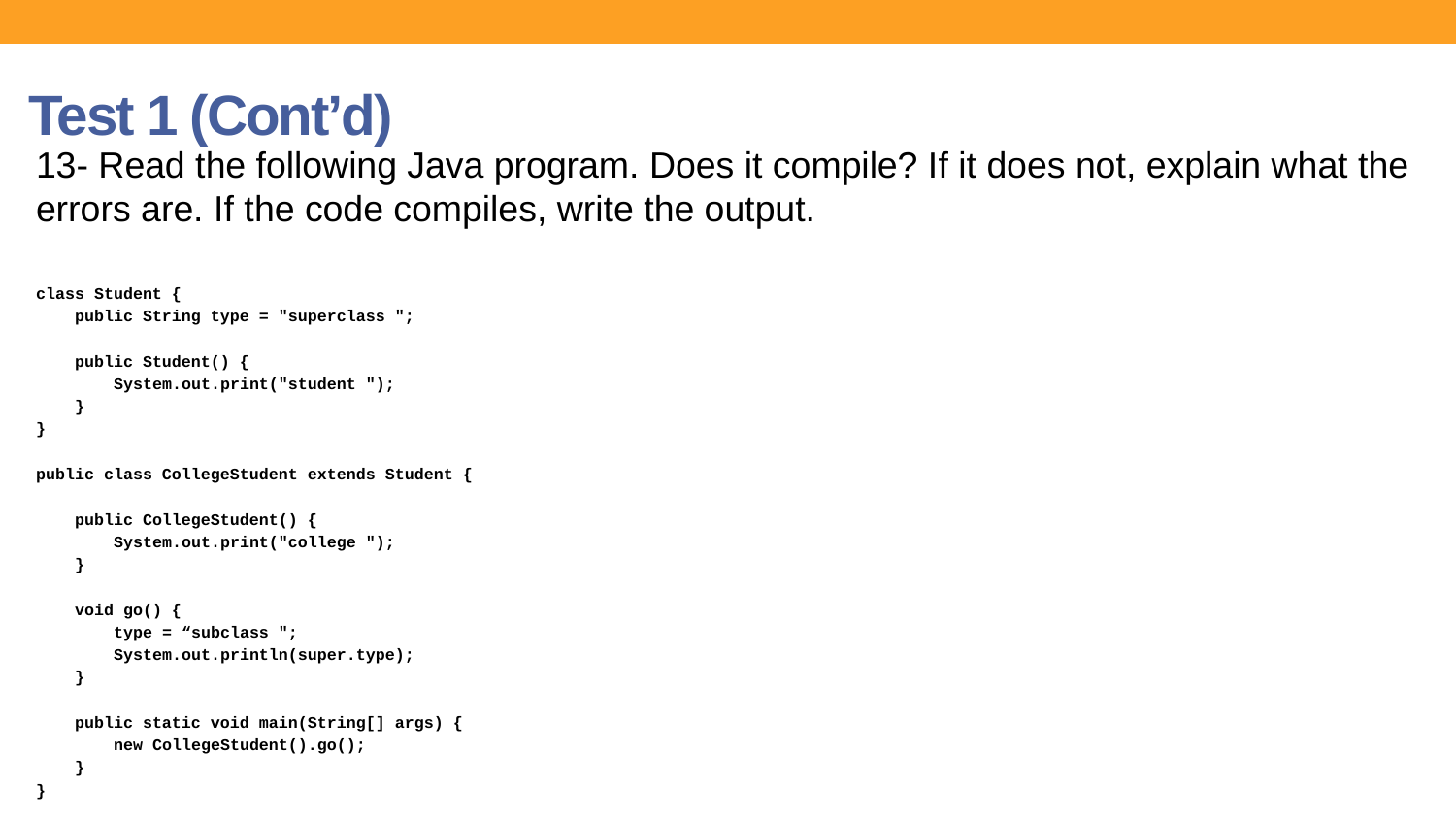

Test 1 (Cont’d)
13- Read the following Java program. Does it compile? If it does not, explain what the errors are. If the code compiles, write the output.

class Student {
    public String type = "superclass ";

    public Student() {
        System.out.print("student ");
    }
}

public class CollegeStudent extends Student {

    public CollegeStudent() {
        System.out.print("college ");
    }

    void go() {
        type = “subclass ";
        System.out.println(super.type);
    }

    public static void main(String[] args) {
        new CollegeStudent().go();
    }
}